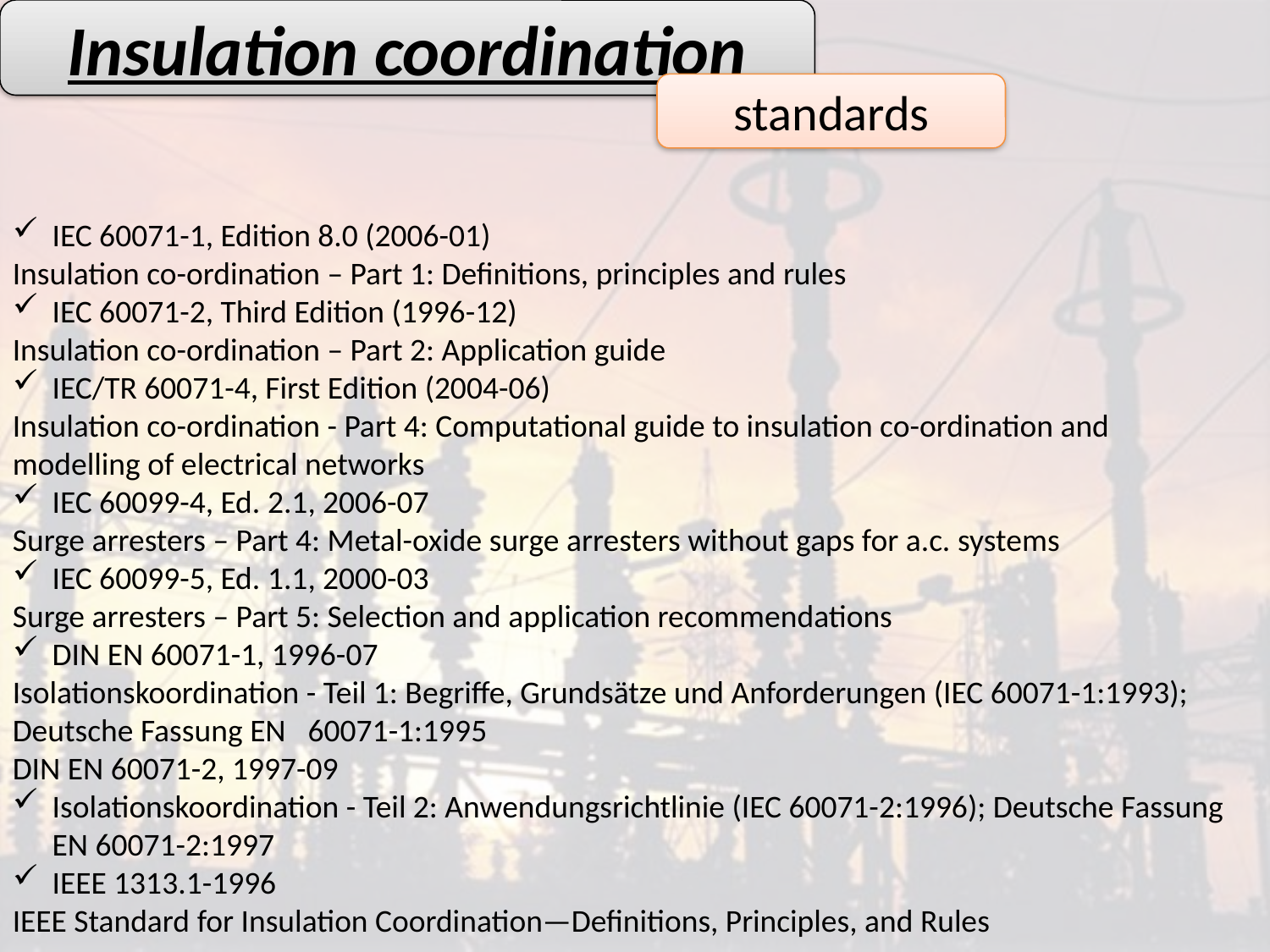

Insulation coordination
standards
IEC 60071-1, Edition 8.0 (2006-01)
Insulation co-ordination – Part 1: Definitions, principles and rules
IEC 60071-2, Third Edition (1996-12)
Insulation co-ordination – Part 2: Application guide
IEC/TR 60071-4, First Edition (2004-06)
Insulation co-ordination - Part 4: Computational guide to insulation co-ordination and modelling of electrical networks
IEC 60099-4, Ed. 2.1, 2006-07
Surge arresters – Part 4: Metal-oxide surge arresters without gaps for a.c. systems
IEC 60099-5, Ed. 1.1, 2000-03
Surge arresters – Part 5: Selection and application recommendations
DIN EN 60071-1, 1996-07
Isolationskoordination - Teil 1: Begriffe, Grundsätze und Anforderungen (IEC 60071-1:1993); Deutsche Fassung EN   60071-1:1995
DIN EN 60071-2, 1997-09
Isolationskoordination - Teil 2: Anwendungsrichtlinie (IEC 60071-2:1996); Deutsche Fassung EN 60071-2:1997
IEEE 1313.1-1996
IEEE Standard for Insulation Coordination—Definitions, Principles, and Rules